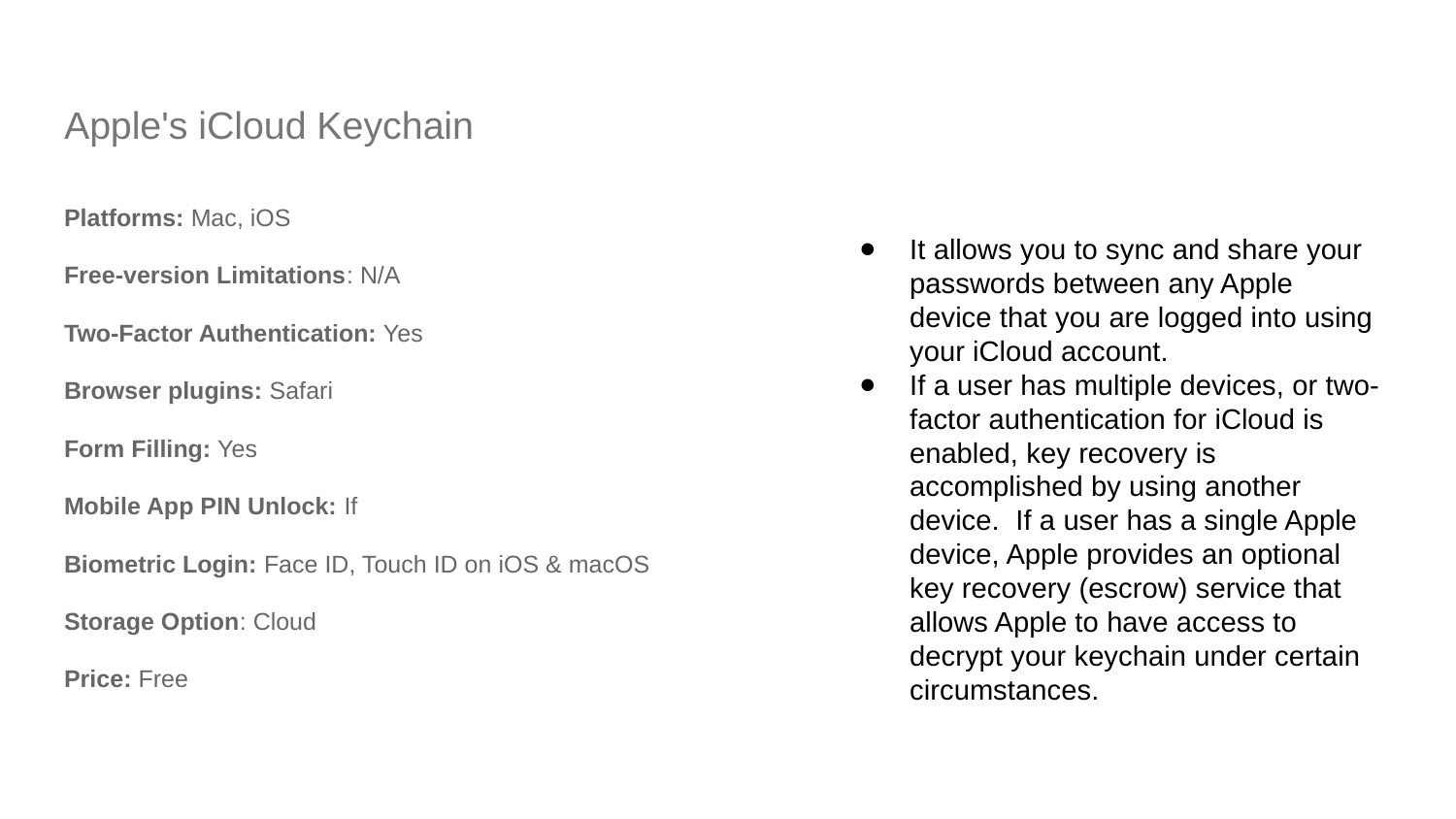

# Apple's iCloud Keychain
Platforms: Mac, iOS
Free-version Limitations: N/A
Two-Factor Authentication: Yes
Browser plugins: Safari
Form Filling: Yes
Mobile App PIN Unlock: If
Biometric Login: Face ID, Touch ID on iOS & macOS
Storage Option: Cloud
Price: Free
It allows you to sync and share your passwords between any Apple device that you are logged into using your iCloud account.
If a user has multiple devices, or two-factor authentication for iCloud is enabled, key recovery is accomplished by using another device.  If a user has a single Apple device, Apple provides an optional key recovery (escrow) service that allows Apple to have access to decrypt your keychain under certain circumstances.